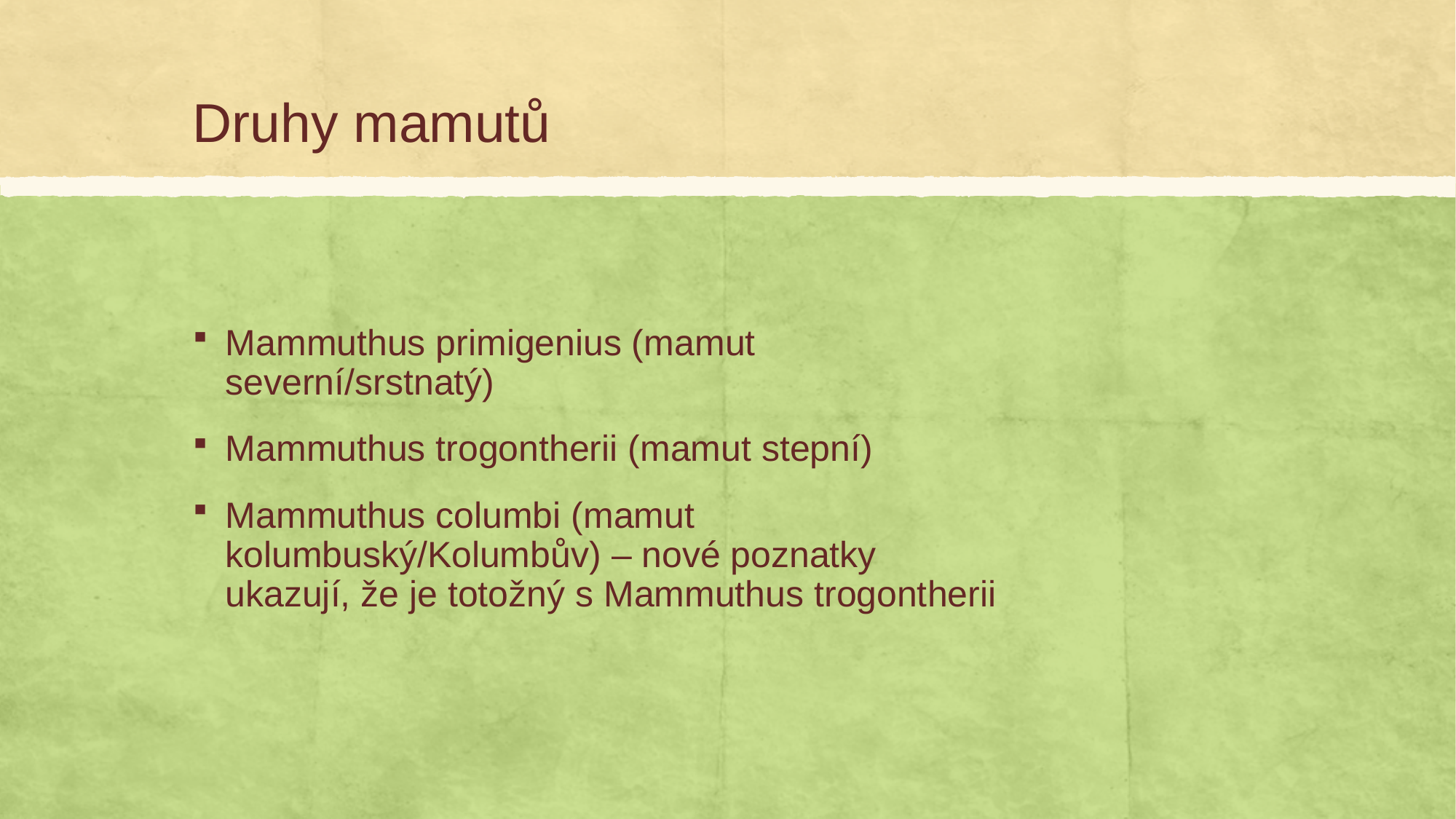

# Druhy mamutů
Mammuthus primigenius (mamut severní/srstnatý)
Mammuthus trogontherii (mamut stepní)
Mammuthus columbi (mamut kolumbuský/Kolumbův) – nové poznatky ukazují, že je totožný s Mammuthus trogontherii